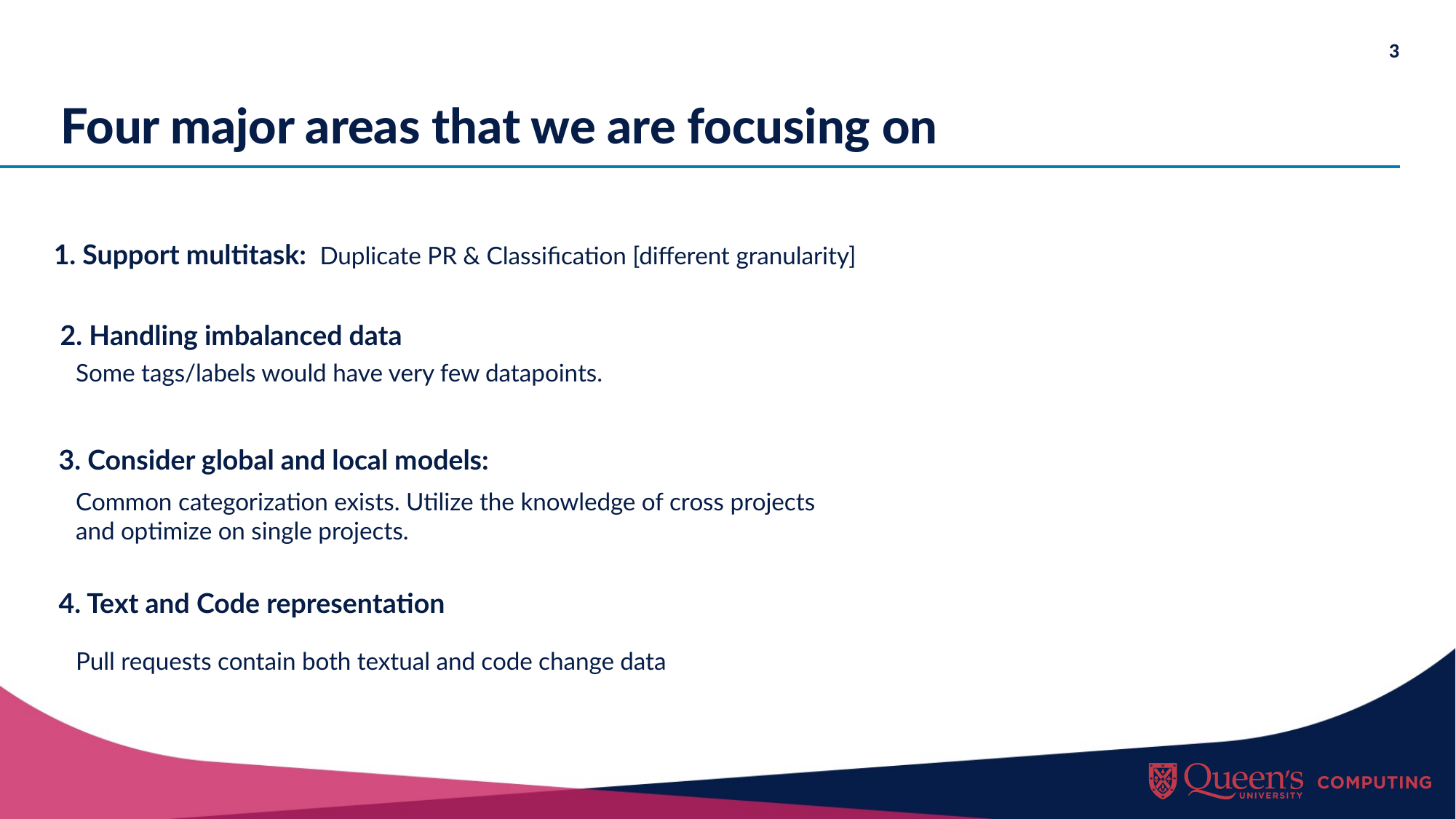

# Four major areas that we are focusing on
1. Support multitask:  Duplicate PR & Classification [different granularity]
2. Handling imbalanced data
Some tags/labels would have very few datapoints.
3. Consider global and local models:
Common categorization exists. Utilize the knowledge of cross projects and optimize on single projects.
4. Text and Code representation
Pull requests contain both textual and code change data